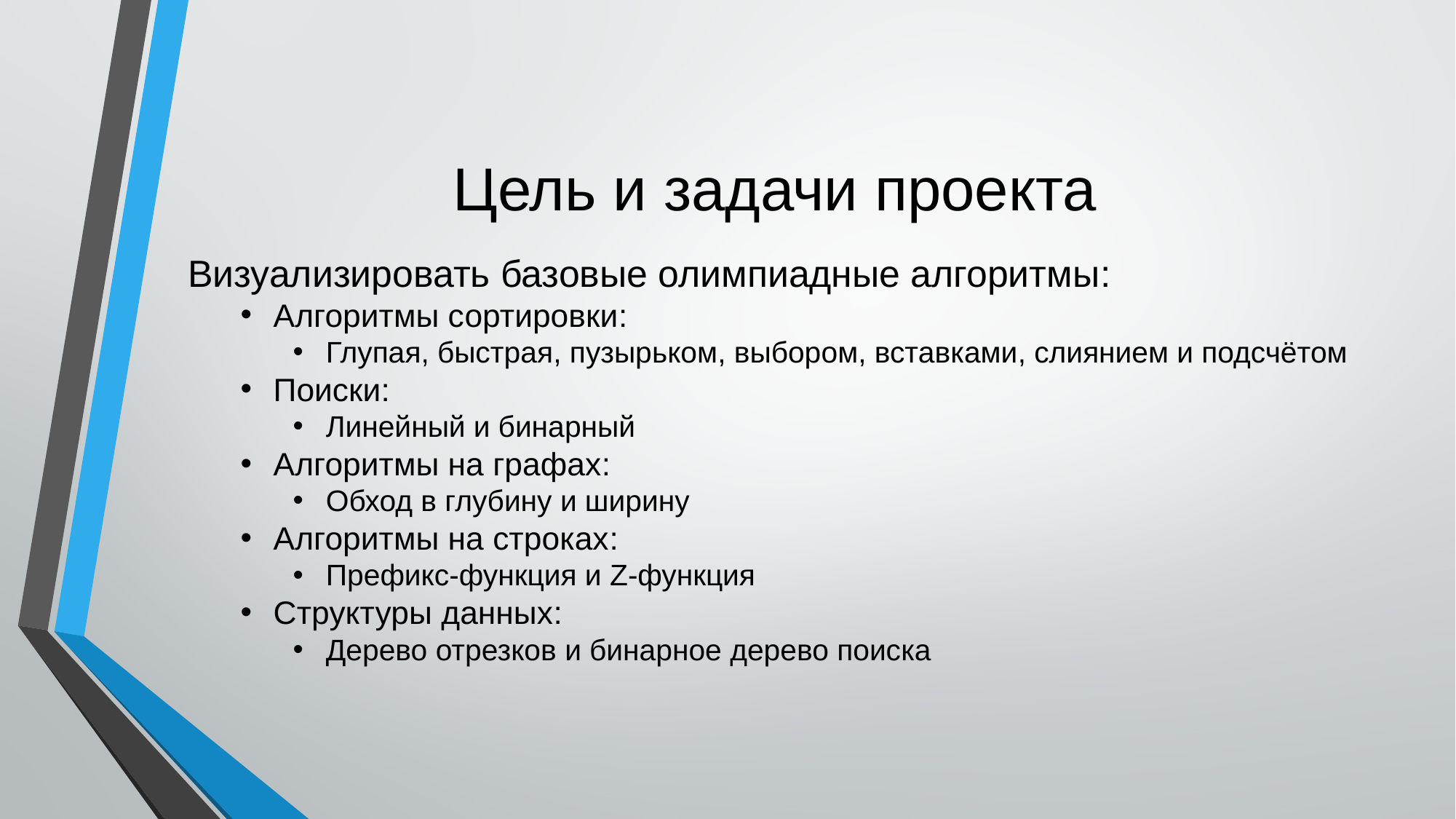

# Цель и задачи проекта
Визуализировать базовые олимпиадные алгоритмы:
Алгоритмы сортировки:
Глупая, быстрая, пузырьком, выбором, вставками, слиянием и подсчётом
Поиски:
Линейный и бинарный
Алгоритмы на графах:
Обход в глубину и ширину
Алгоритмы на строках:
Префикс-функция и Z-функция
Структуры данных:
Дерево отрезков и бинарное дерево поиска